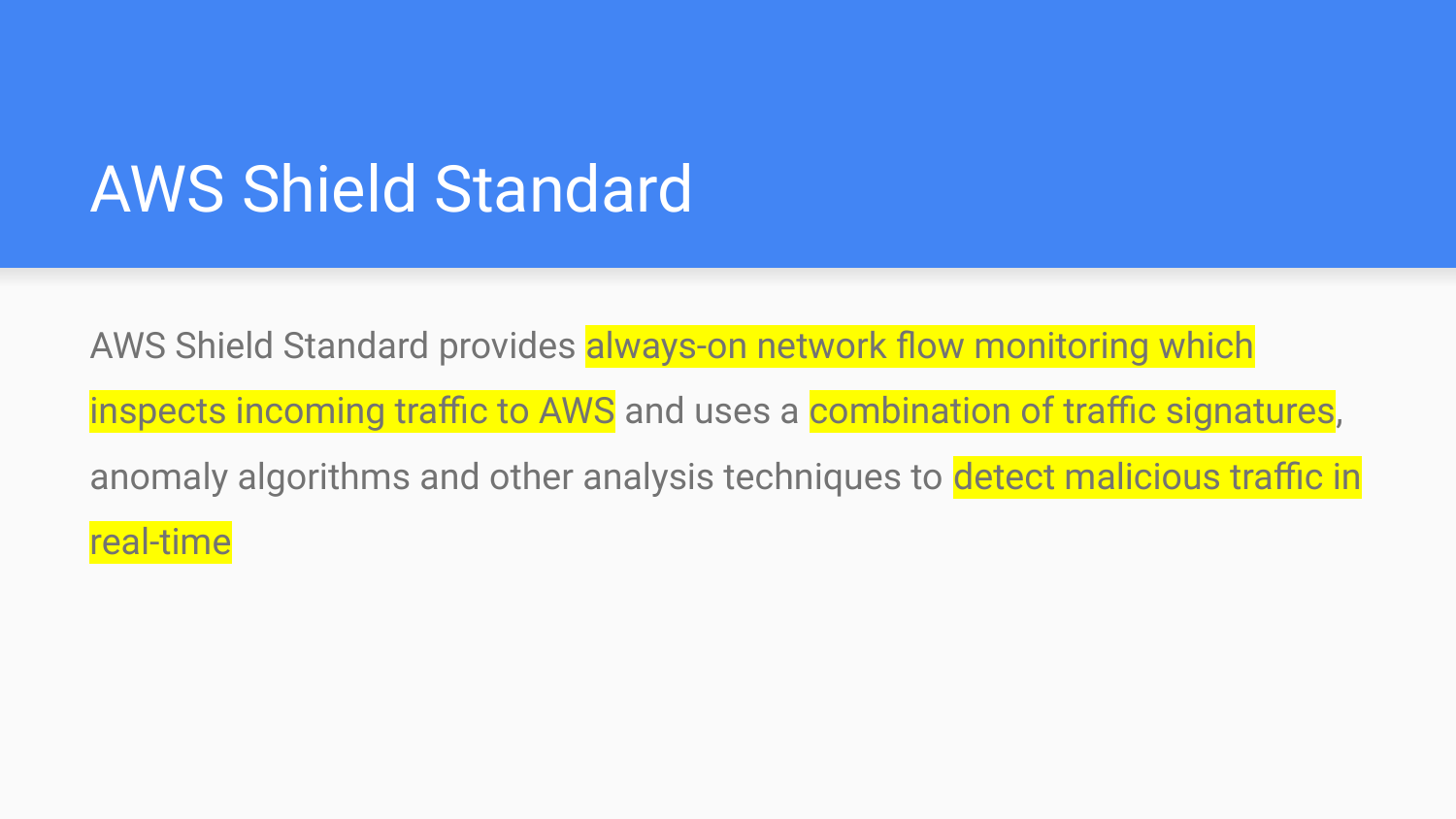

# AWS Shield Standard
AWS Shield Standard provides always-on network flow monitoring which inspects incoming traffic to AWS and uses a combination of traffic signatures, anomaly algorithms and other analysis techniques to detect malicious traffic in real-time